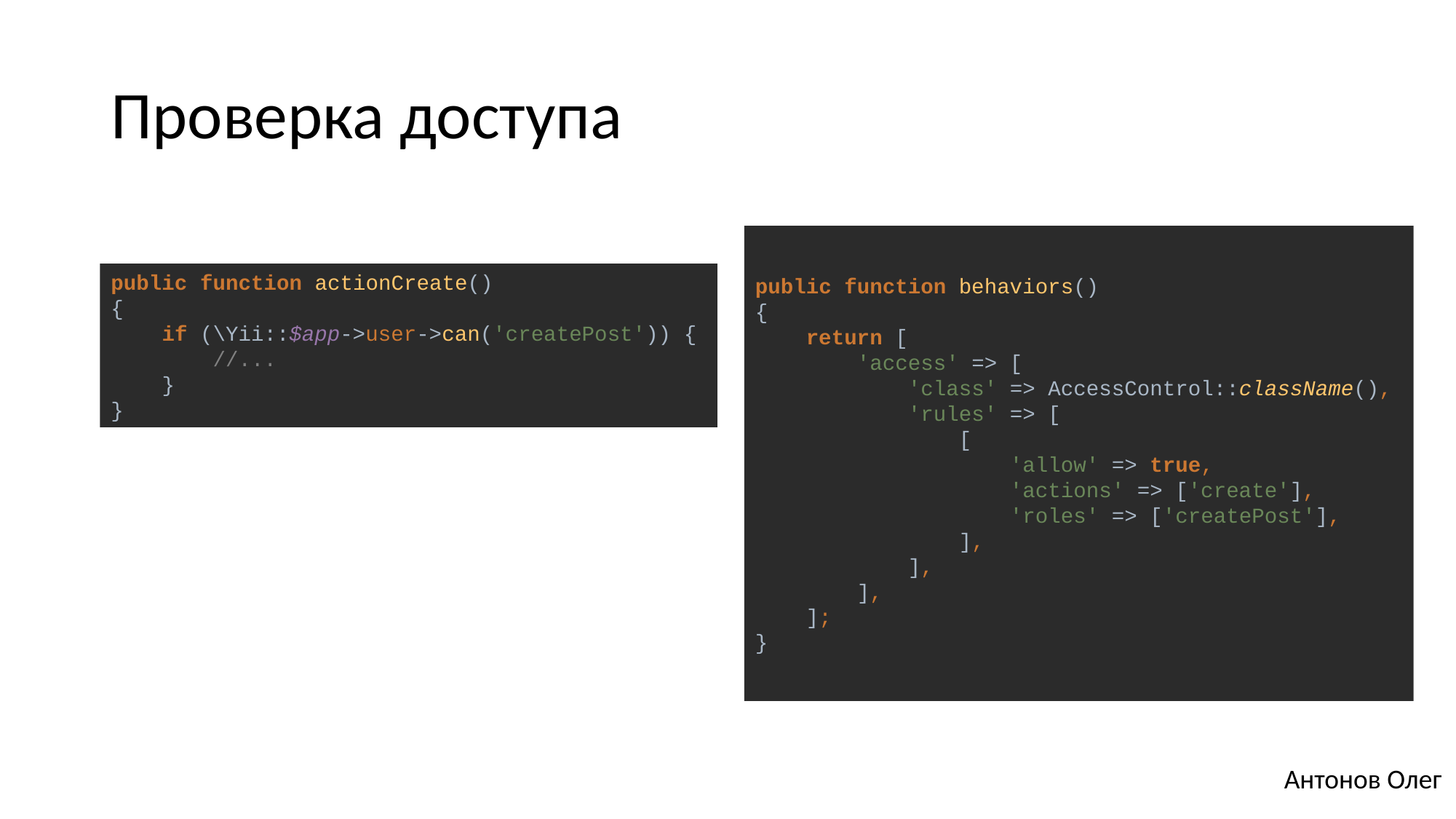

# Проверка доступа
public function actionCreate()
{
    if (\Yii::$app->user->can('createPost')) {
        //...
    }
}
public function behaviors()
{
    return [
        'access' => [
            'class' => AccessControl::className(),
            'rules' => [
                [
                    'allow' => true,
                    'actions' => ['create'],
                    'roles' => ['createPost'],
                ],
            ],
        ],
    ];
}
Антонов Олег